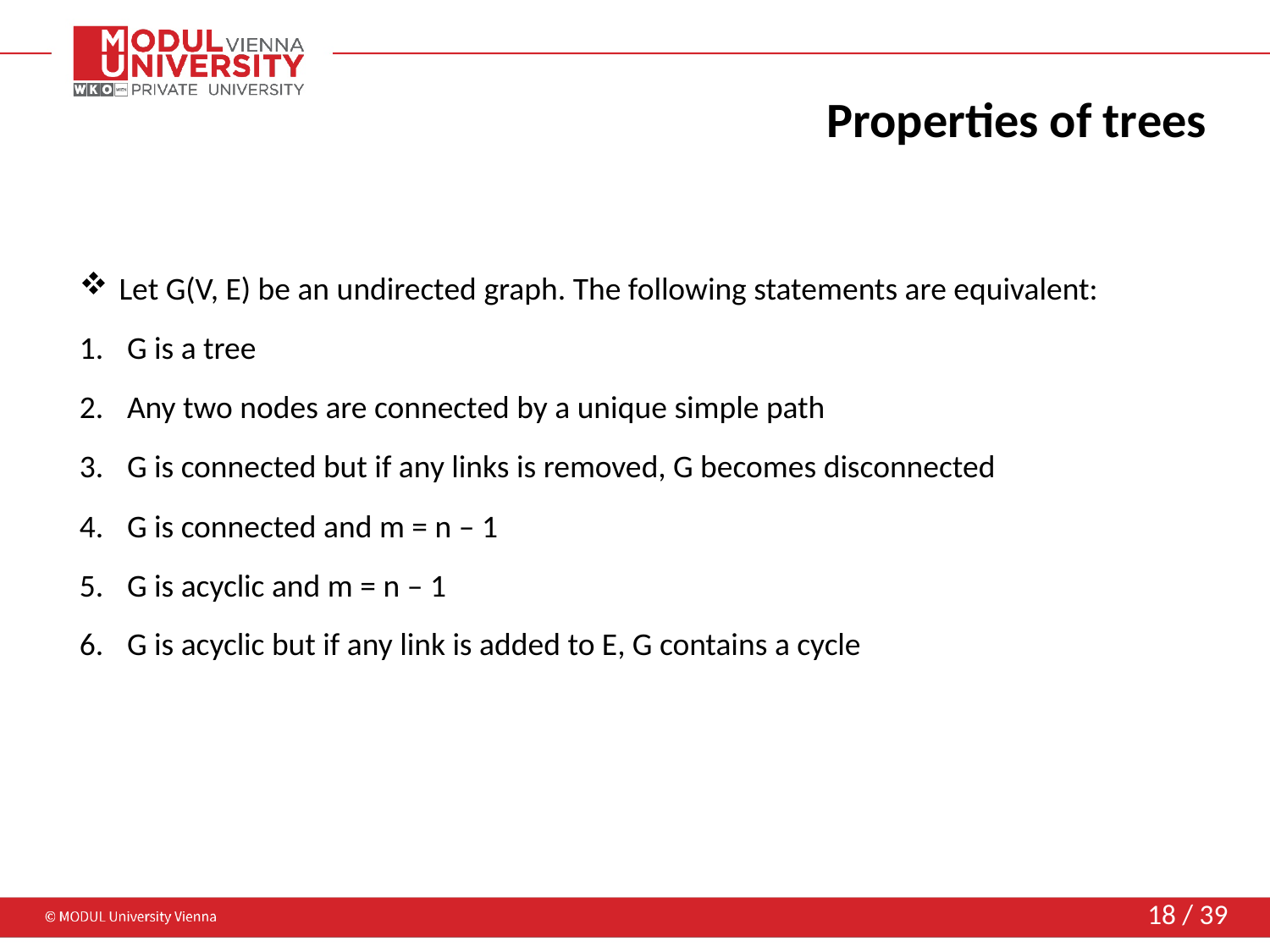

# Properties of trees
Let G(V, E) be an undirected graph. The following statements are equivalent:
G is a tree
Any two nodes are connected by a unique simple path
G is connected but if any links is removed, G becomes disconnected
G is connected and m = n – 1
G is acyclic and m = n – 1
G is acyclic but if any link is added to E, G contains a cycle